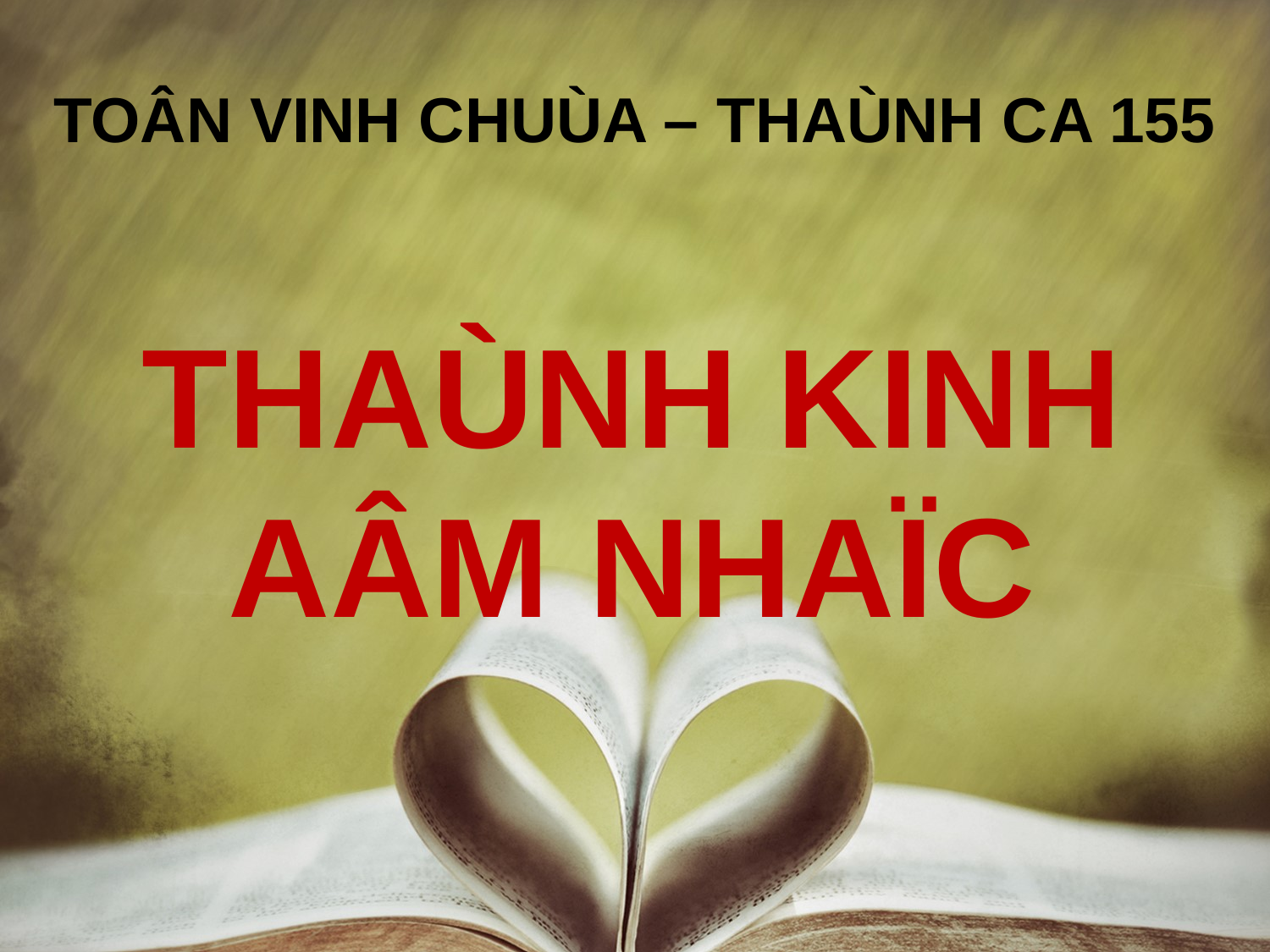

TOÂN VINH CHUÙA – THAÙNH CA 155
THAÙNH KINH
AÂM NHAÏC